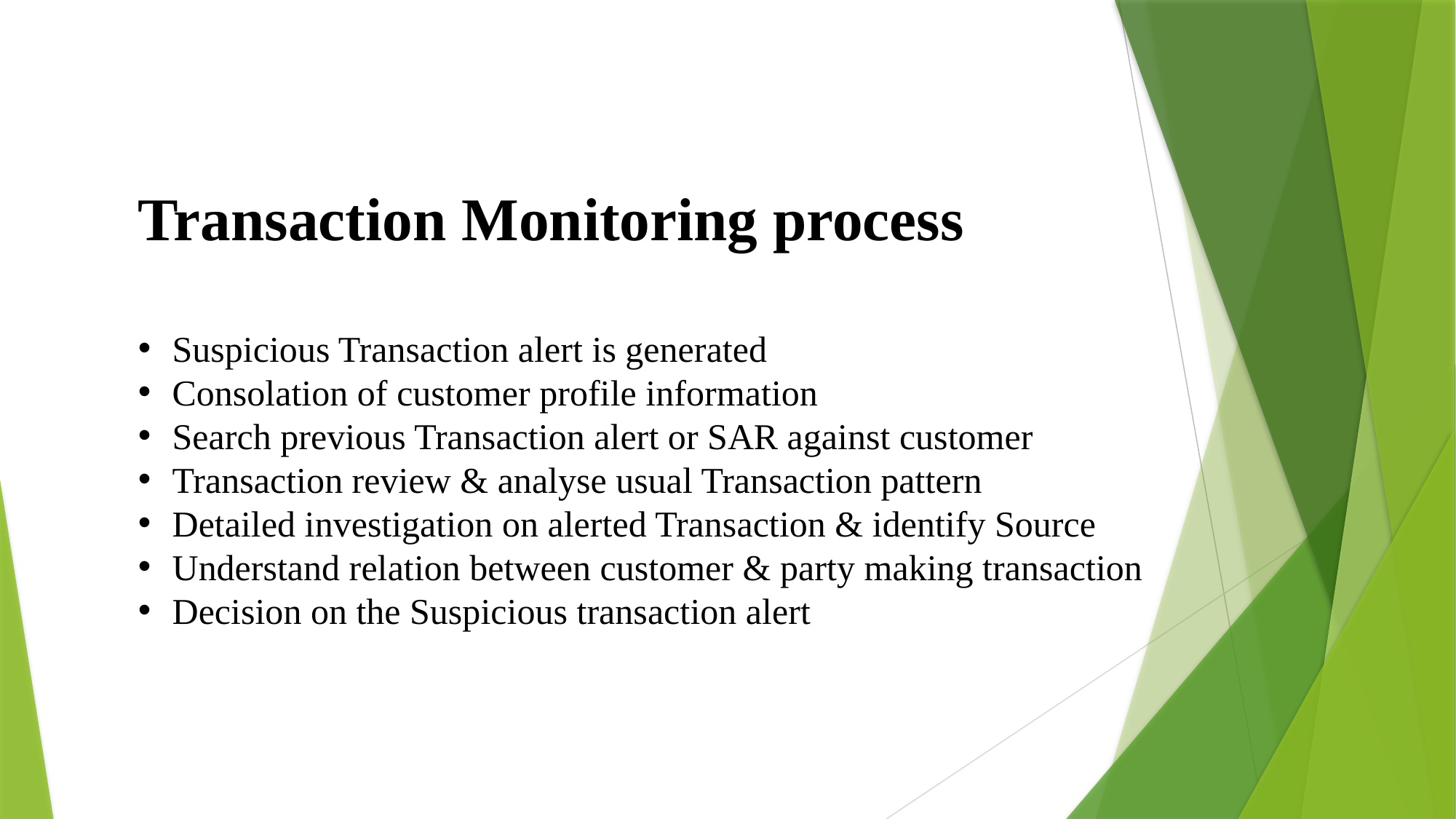

Transaction Monitoring process

Suspicious Transaction alert is generated
Consolation of customer profile information
Search previous Transaction alert or SAR against customer
Transaction review & analyse usual Transaction pattern
Detailed investigation on alerted Transaction & identify Source
Understand relation between customer & party making transaction
Decision on the Suspicious transaction alert